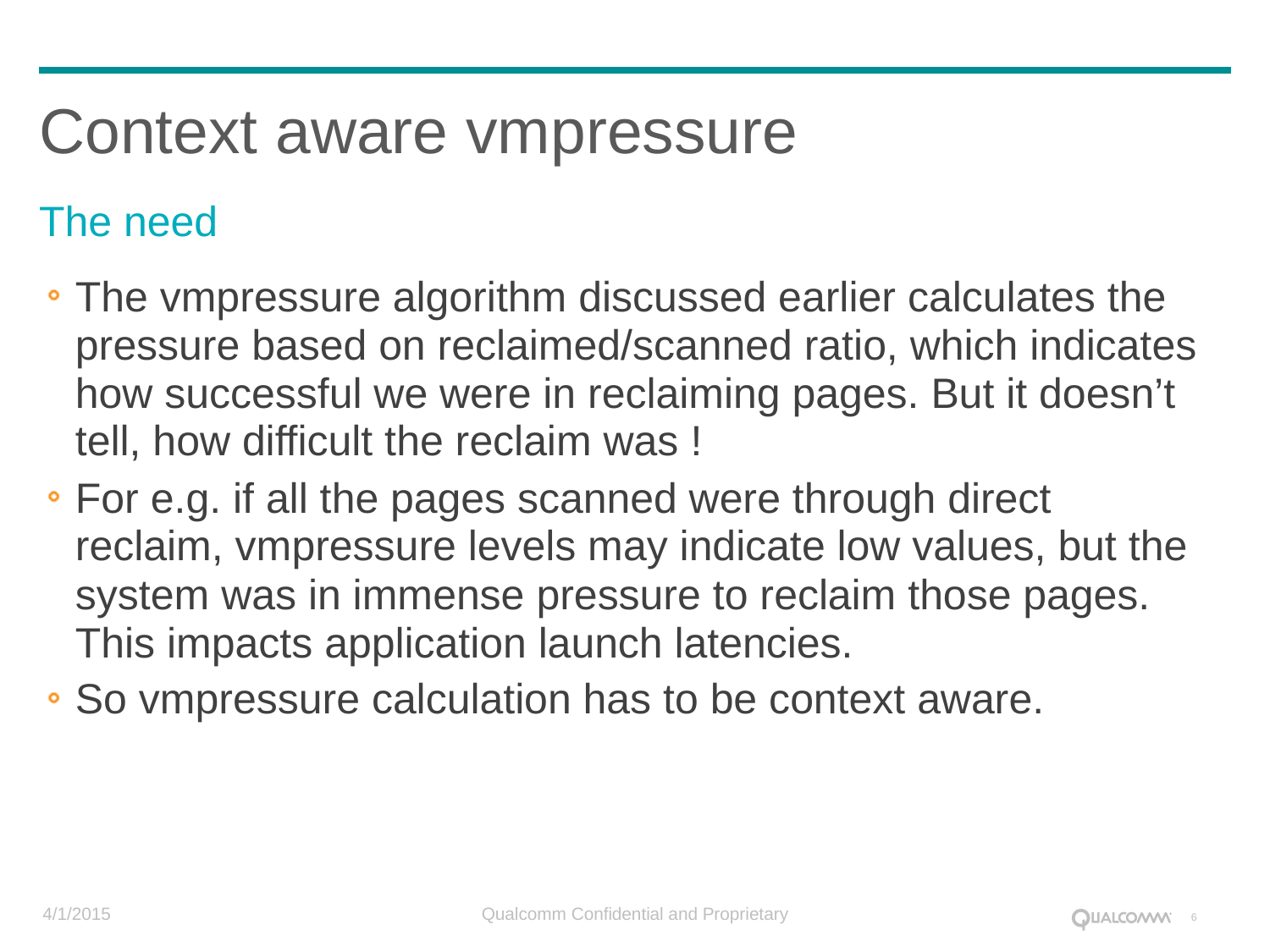

# Context aware vmpressure
The need
The vmpressure algorithm discussed earlier calculates the pressure based on reclaimed/scanned ratio, which indicates how successful we were in reclaiming pages. But it doesn’t tell, how difficult the reclaim was !
For e.g. if all the pages scanned were through direct reclaim, vmpressure levels may indicate low values, but the system was in immense pressure to reclaim those pages. This impacts application launch latencies.
So vmpressure calculation has to be context aware.